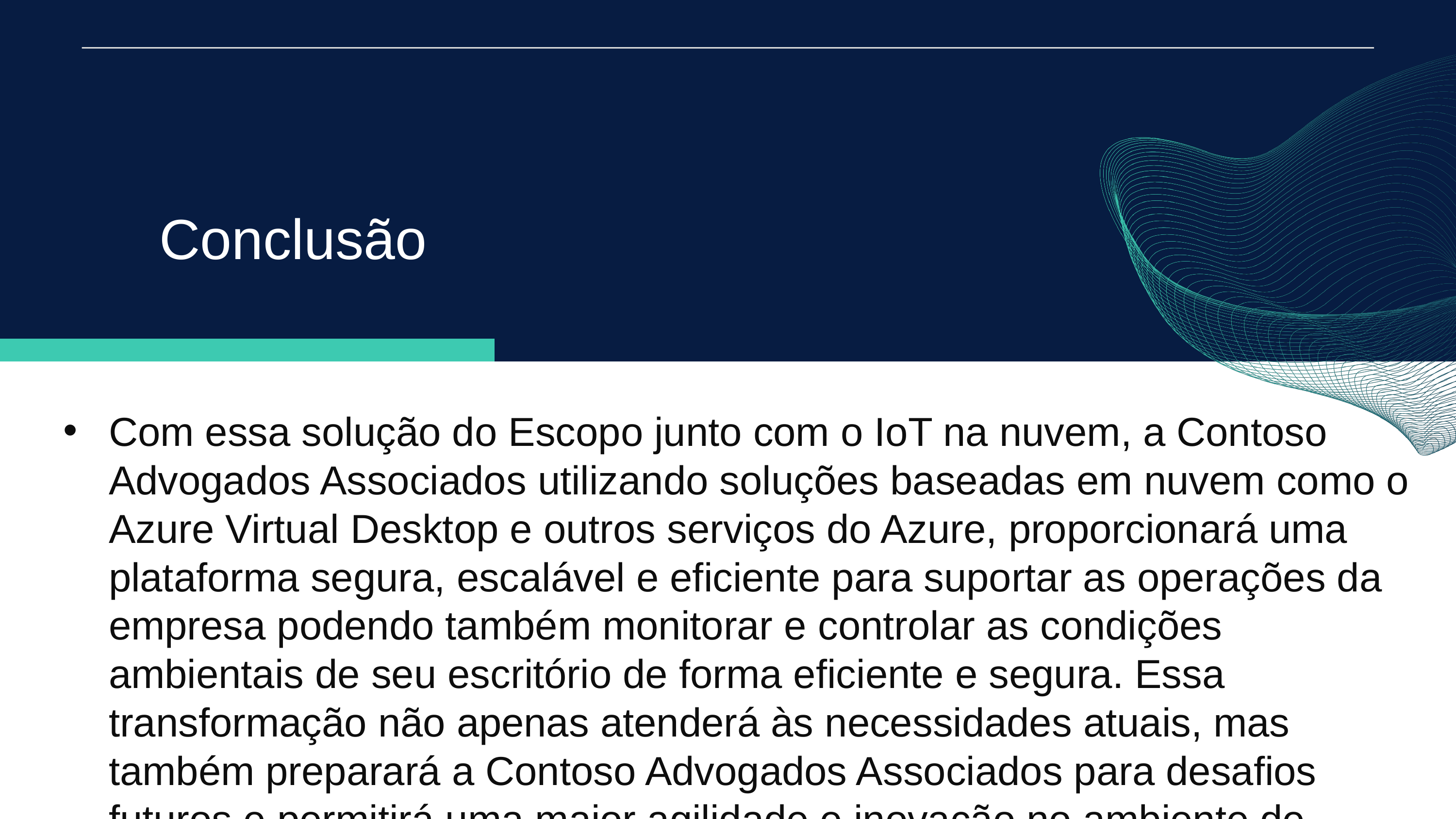

Conclusão

Com essa solução do Escopo junto com o IoT na nuvem, a Contoso Advogados Associados utilizando soluções baseadas em nuvem como o Azure Virtual Desktop e outros serviços do Azure, proporcionará uma plataforma segura, escalável e eficiente para suportar as operações da empresa podendo também monitorar e controlar as condições ambientais de seu escritório de forma eficiente e segura. Essa transformação não apenas atenderá às necessidades atuais, mas também preparará a Contoso Advogados Associados para desafios futuros e permitirá uma maior agilidade e inovação no ambiente de trabalho.